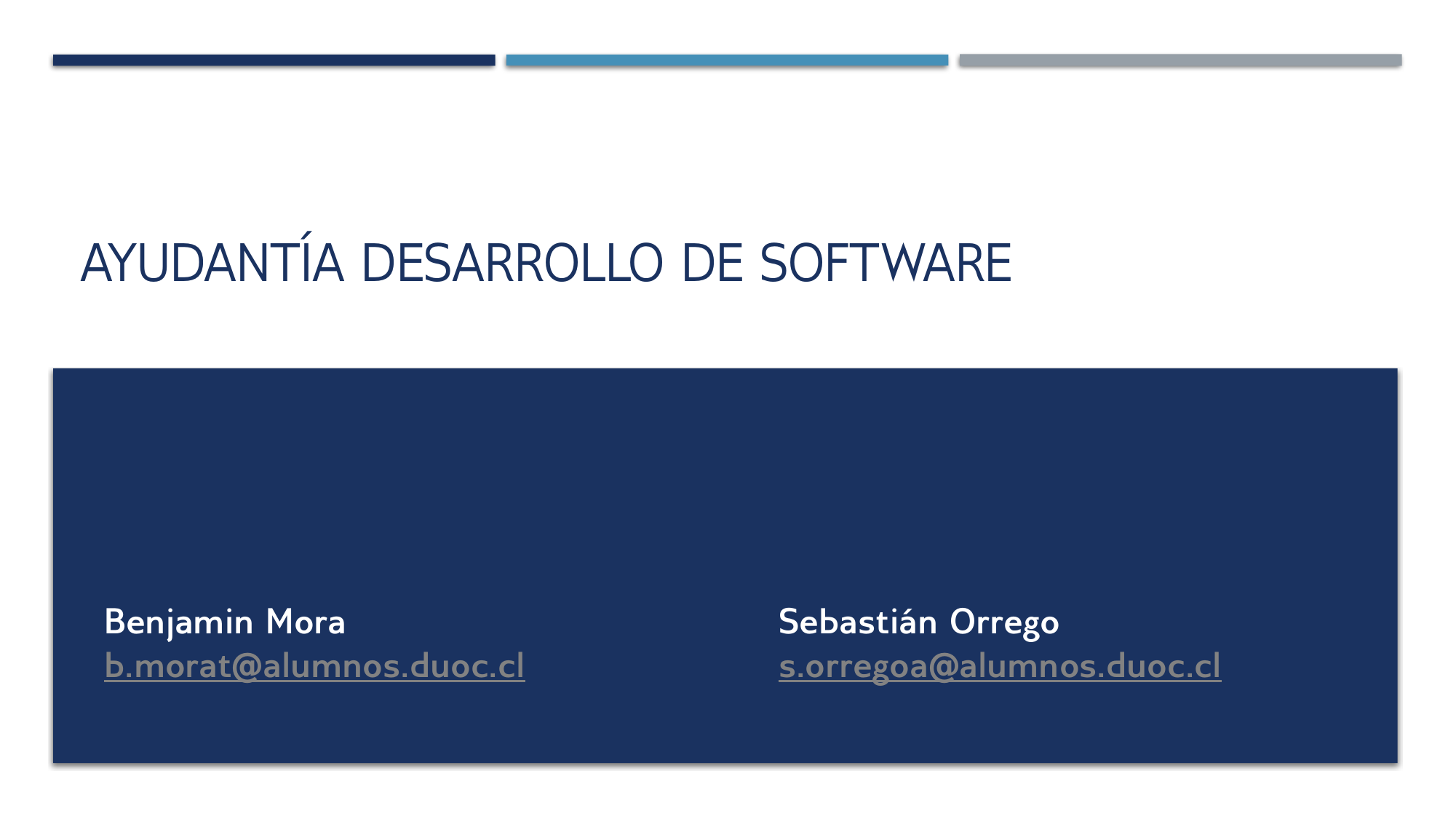

# Ayudantía desarrollo de software

Benjamin Mora
b.morat@alumnos.duoc.cl
Sebastián Orrego
s.orregoa@alumnos.duoc.cl